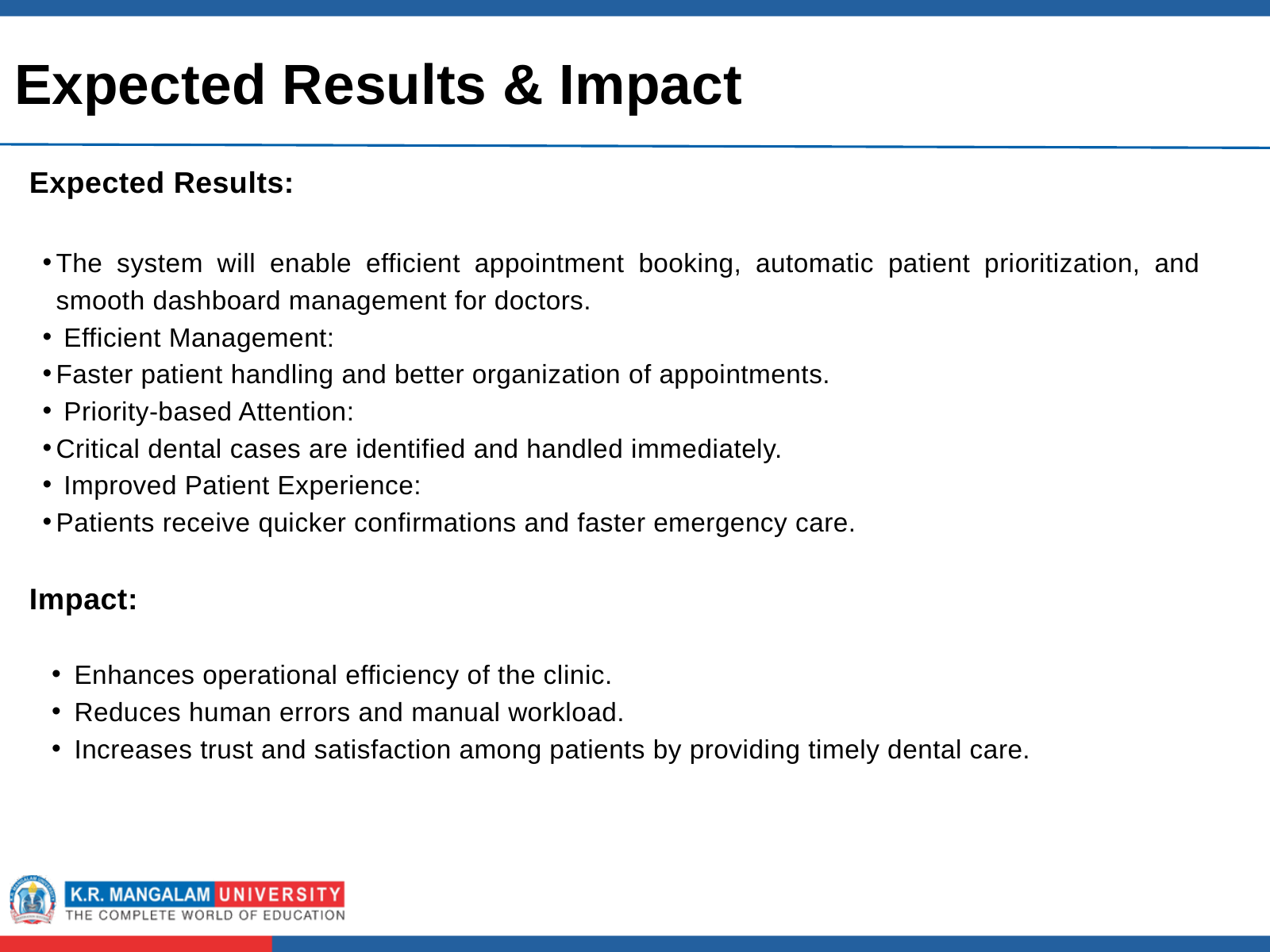

Expected Results & Impact

Expected Results:

The system will enable efficient appointment booking, automatic patient prioritization, and smooth dashboard management for doctors.
 Efficient Management:
Faster patient handling and better organization of appointments.
 Priority-based Attention:
Critical dental cases are identified and handled immediately.
 Improved Patient Experience:
Patients receive quicker confirmations and faster emergency care.

Impact:

Enhances operational efficiency of the clinic.
Reduces human errors and manual workload.
Increases trust and satisfaction among patients by providing timely dental care.